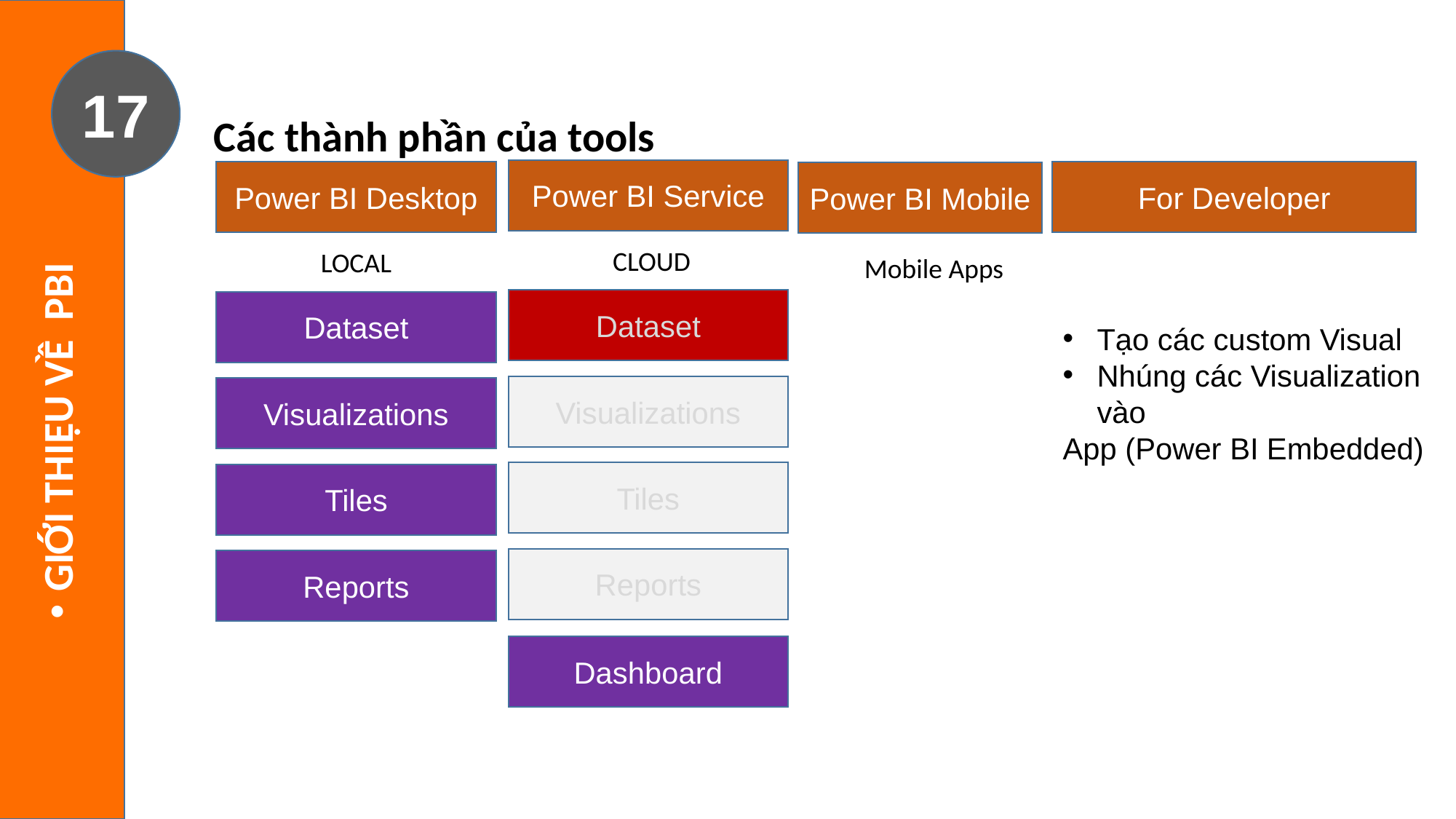

17
4

Các thành phần của tools

Power BI Service
Power BI Desktop
For Developer
Power BI Mobile
CLOUD
LOCAL
Mobile Apps
Dataset
Dataset
Tạo các custom Visual
Nhúng các Visualization vào
App (Power BI Embedded)
Visualizations
Visualizations
GIỚI THIỆU VỀ  PBI

Tiles
Tiles
Reports
Reports
Dashboard